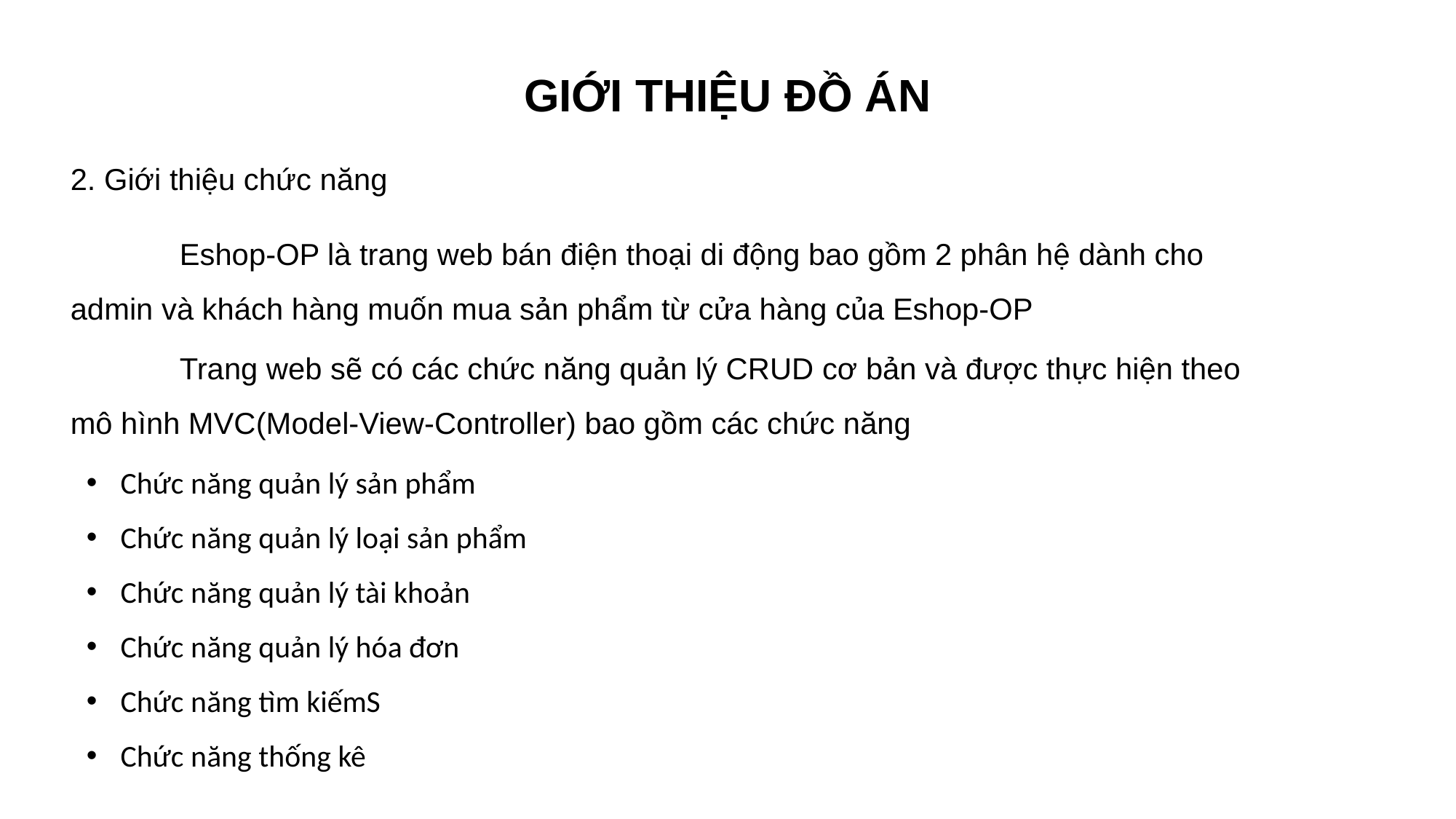

GIỚI THIỆU ĐỒ ÁN
2. Giới thiệu chức năng
	Eshop-OP là trang web bán điện thoại di động bao gồm 2 phân hệ dành cho admin và khách hàng muốn mua sản phẩm từ cửa hàng của Eshop-OP
	Trang web sẽ có các chức năng quản lý CRUD cơ bản và được thực hiện theo mô hình MVC(Model-View-Controller) bao gồm các chức năng
Chức năng quản lý sản phẩm
Chức năng quản lý loại sản phẩm
Chức năng quản lý tài khoản
Chức năng quản lý hóa đơn
Chức năng tìm kiếmS
Chức năng thống kê